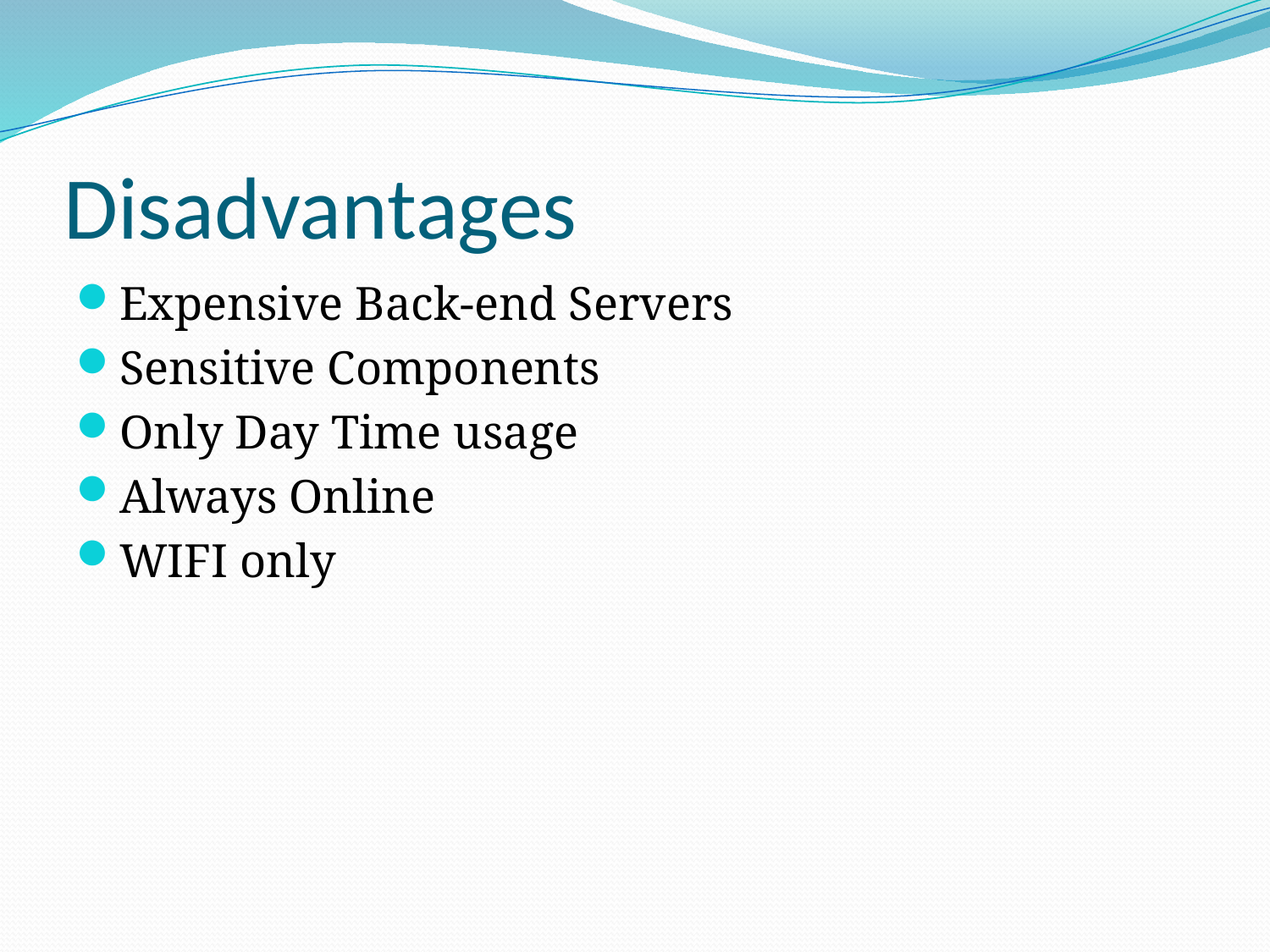

# Disadvantages
Expensive Back-end Servers
Sensitive Components
Only Day Time usage
Always Online
WIFI only